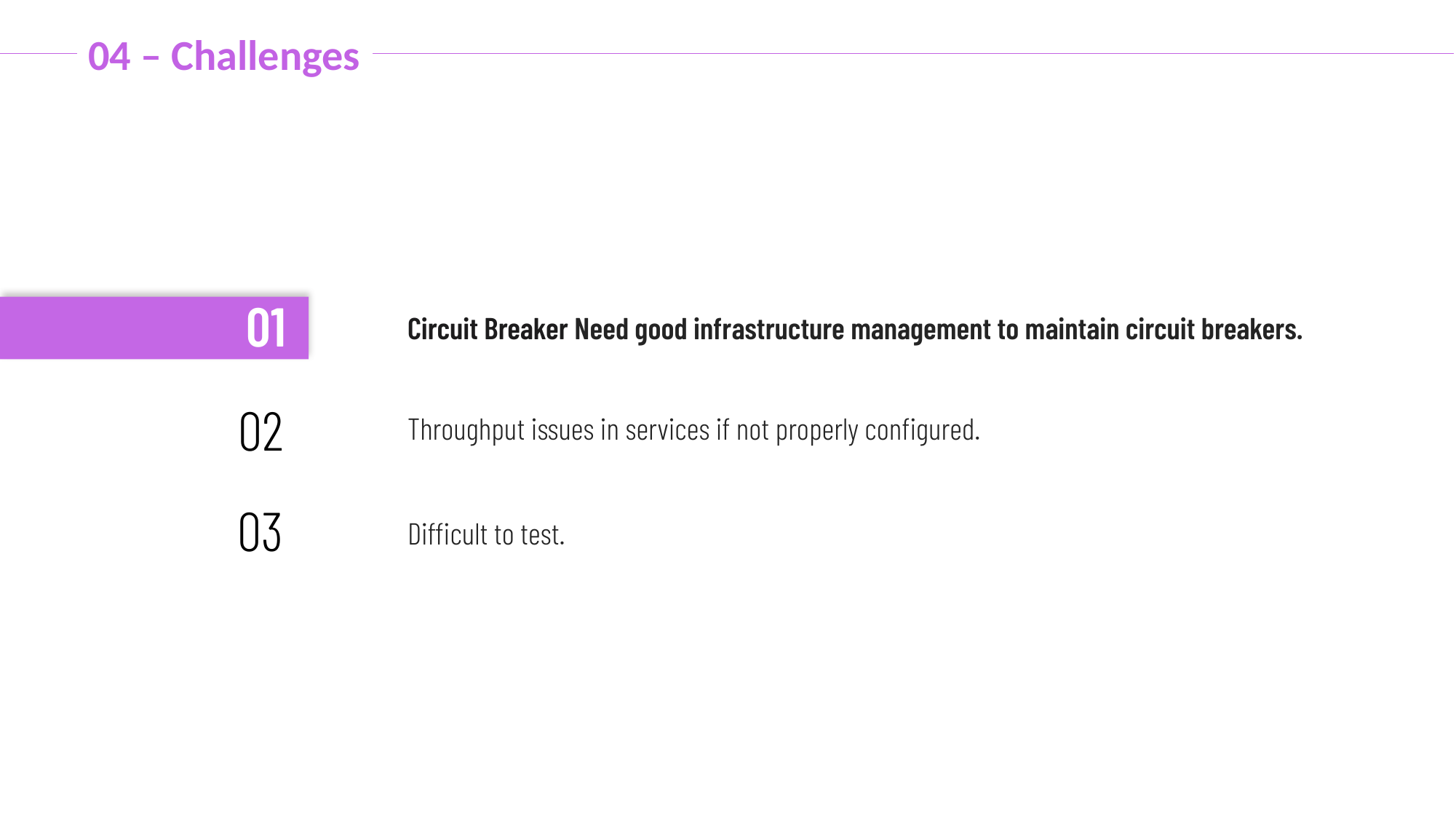

04 – Challenges
01

Circuit Breaker Need good infrastructure management to maintain circuit breakers.
02
Throughput issues in services if not properly configured.
03
Difficult to test.